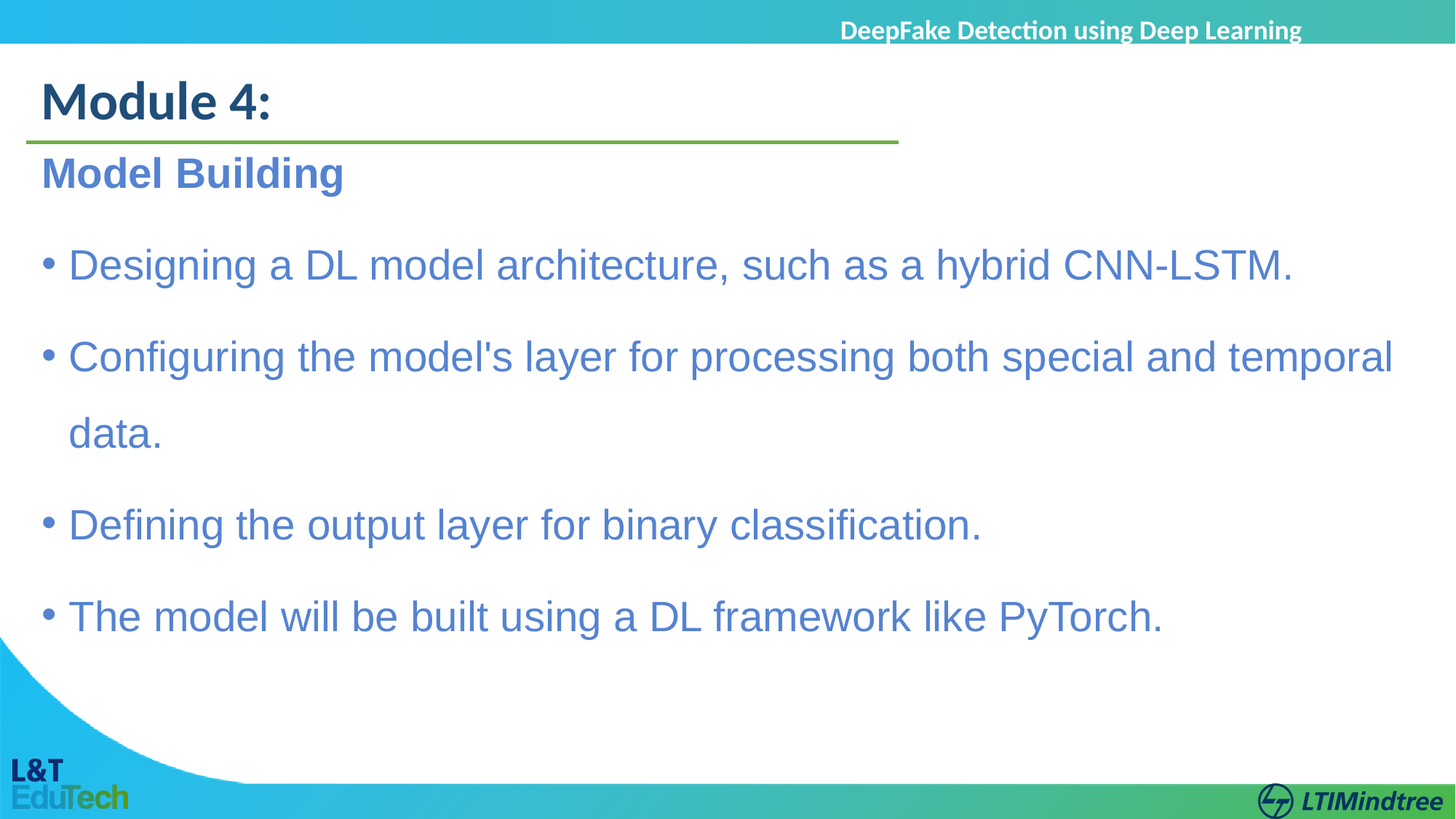

DeepFake Detection using Deep Learning
Module 4:
Model Building
Designing a DL model architecture, such as a hybrid CNN-LSTM.
Configuring the model's layer for processing both special and temporal data.
Defining the output layer for binary classification.
The model will be built using a DL framework like PyTorch.